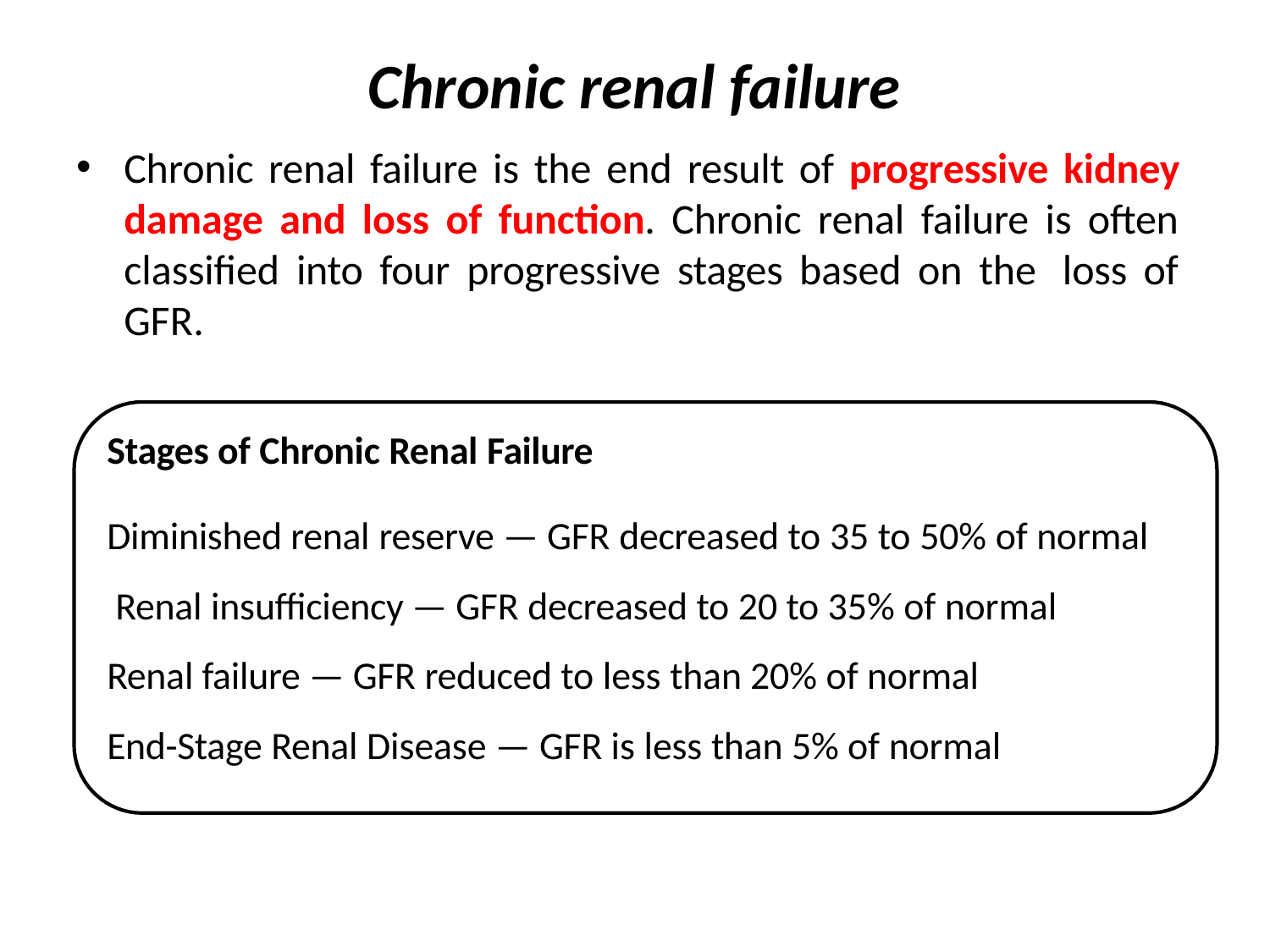

# Chronic renal failure
Chronic renal failure is the end result of progressive kidney  damage and loss of function. Chronic renal failure is often  classified into four progressive stages based on the loss of  GFR.

Stages of Chronic Renal Failure
Diminished renal reserve — GFR decreased to 35 to 50% of normal  Renal insufficiency — GFR decreased to 20 to 35% of normal
Renal failure — GFR reduced to less than 20% of normal
End-Stage Renal Disease — GFR is less than 5% of normal